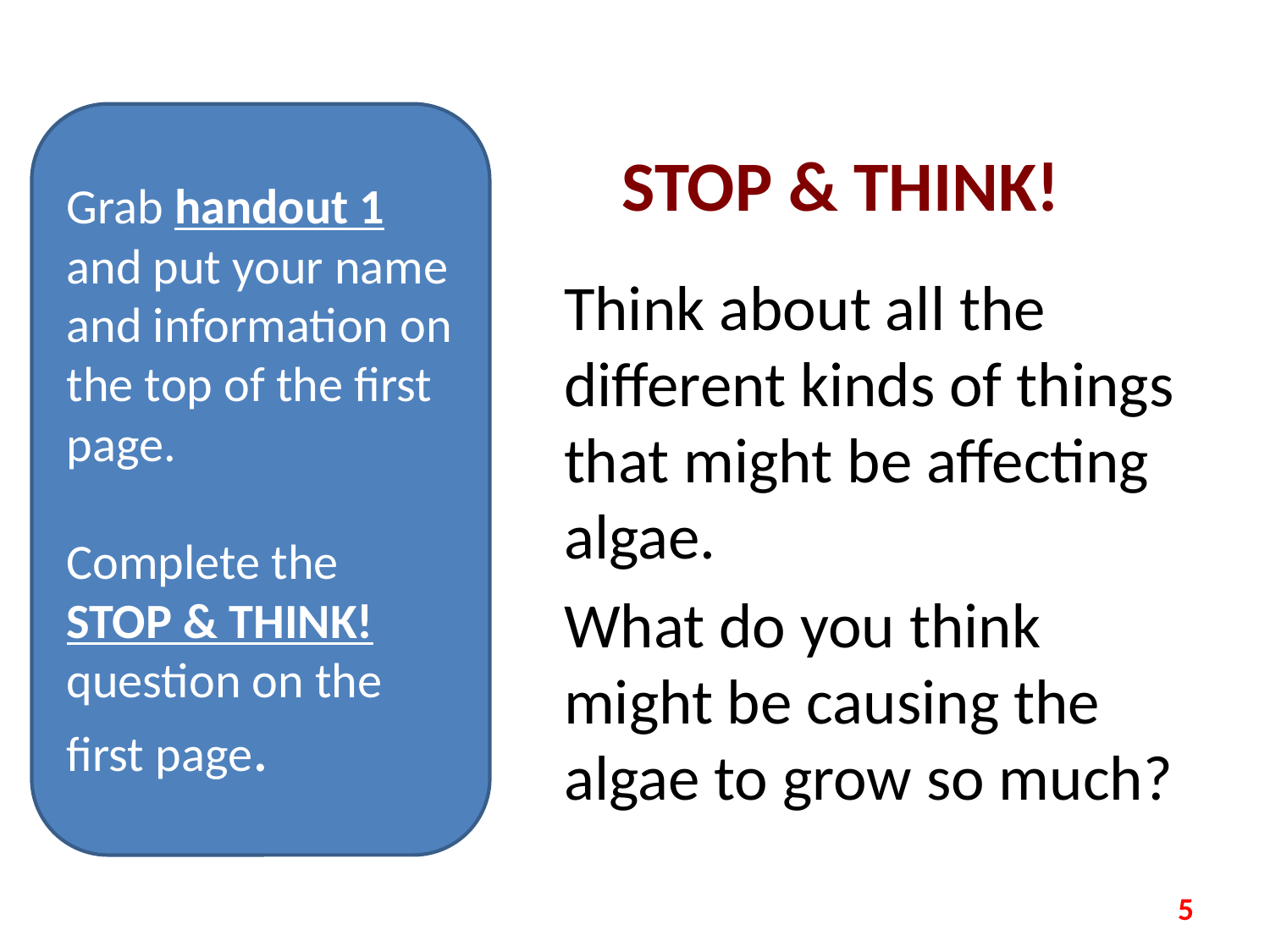

Grab handout 1 and put your name and information on the top of the first page.

Complete the STOP & THINK! question on the first page.
# STOP & THINK!
Think about all the different kinds of things that might be affecting algae.
What do you think might be causing the algae to grow so much?
5